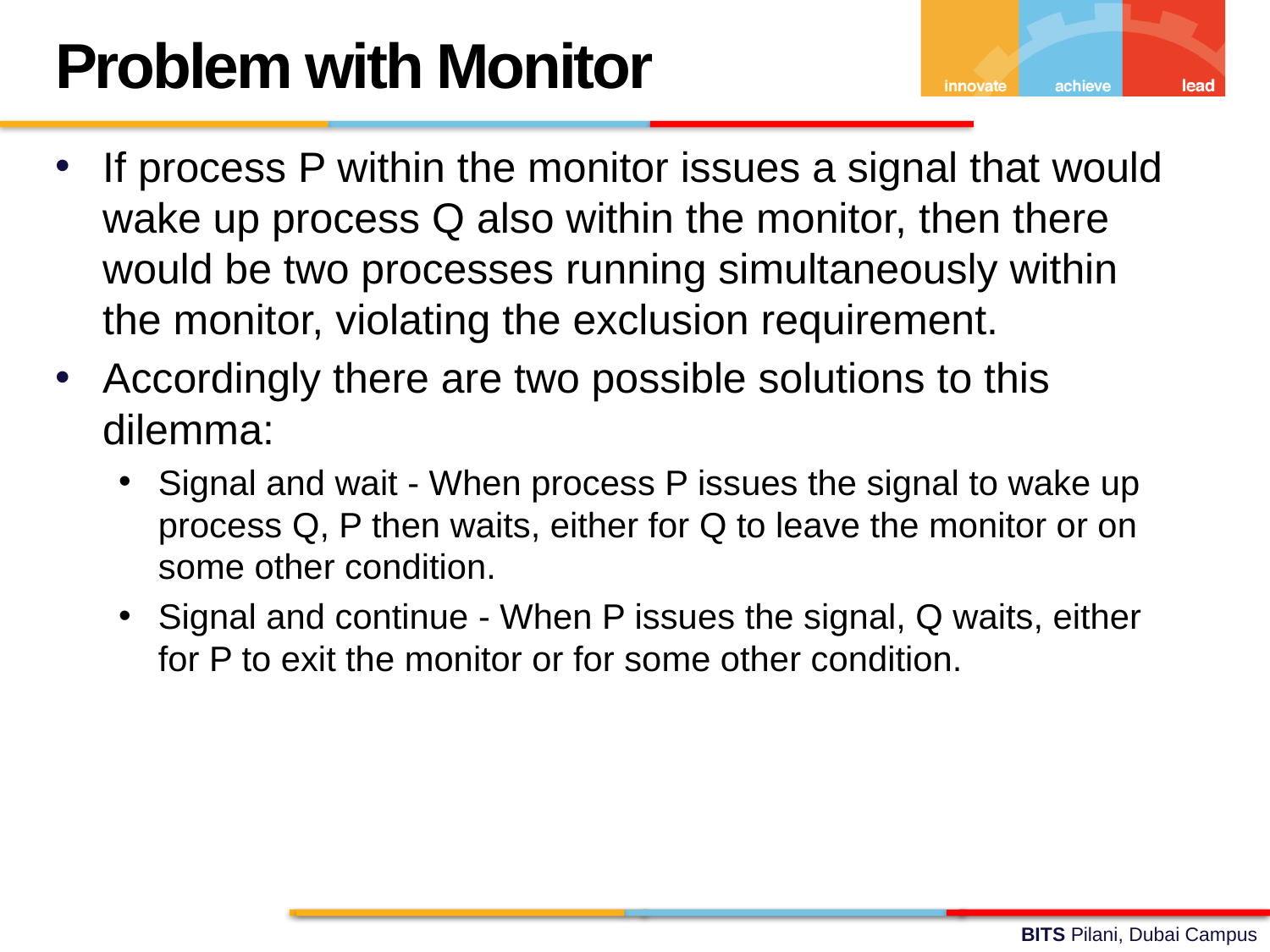

Problem with Monitor
If process P within the monitor issues a signal that would wake up process Q also within the monitor, then there would be two processes running simultaneously within the monitor, violating the exclusion requirement.
Accordingly there are two possible solutions to this dilemma:
Signal and wait - When process P issues the signal to wake up process Q, P then waits, either for Q to leave the monitor or on some other condition.
Signal and continue - When P issues the signal, Q waits, either for P to exit the monitor or for some other condition.